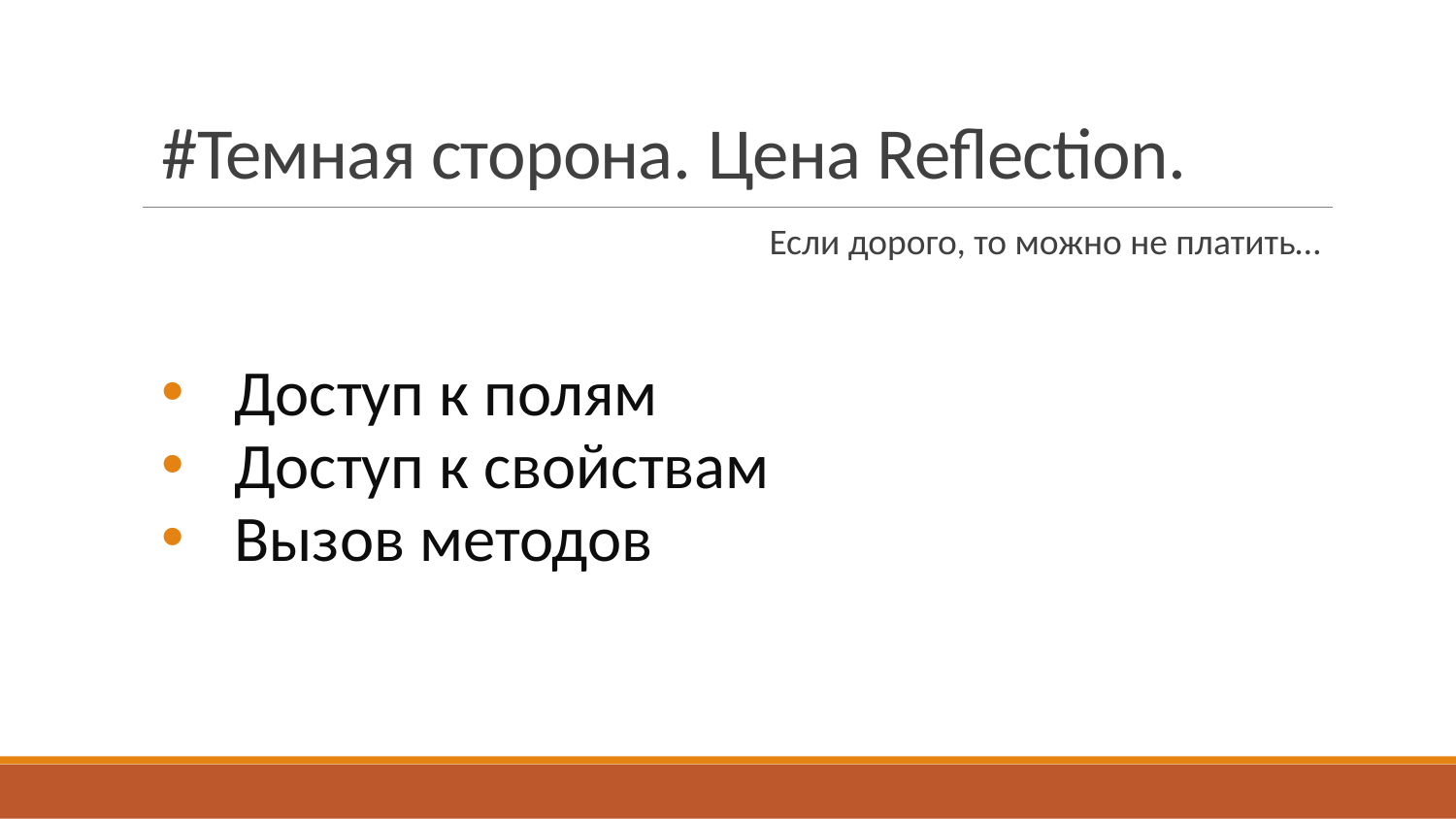

# #Темная сторона. Цена Reflection.
Если дорого, то можно не платить…
Доступ к полям
Доступ к свойствам
Вызов методов